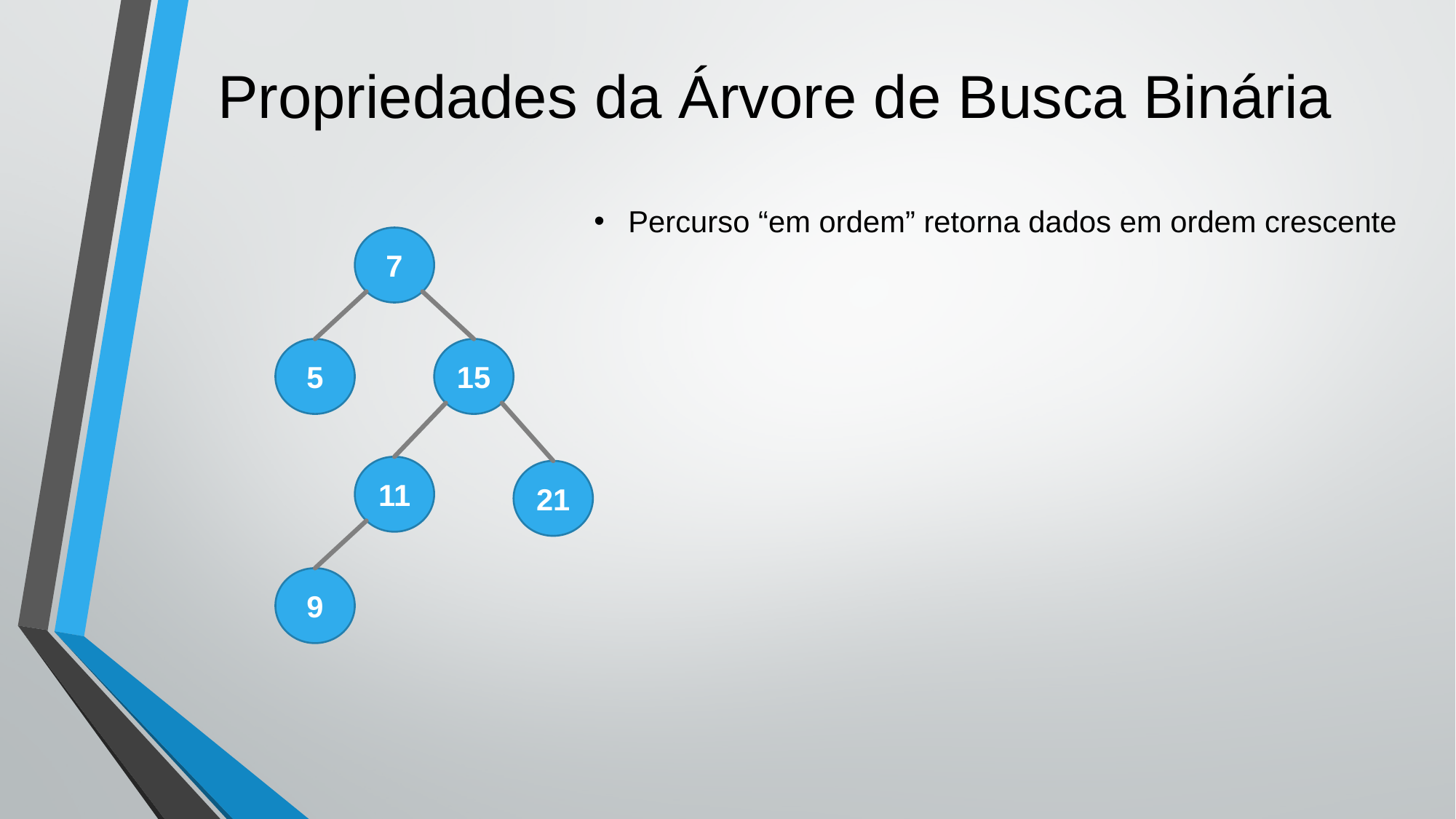

# Propriedades da Árvore de Busca Binária
Percurso “em ordem” retorna dados em ordem crescente
7

5
15
11
21
9